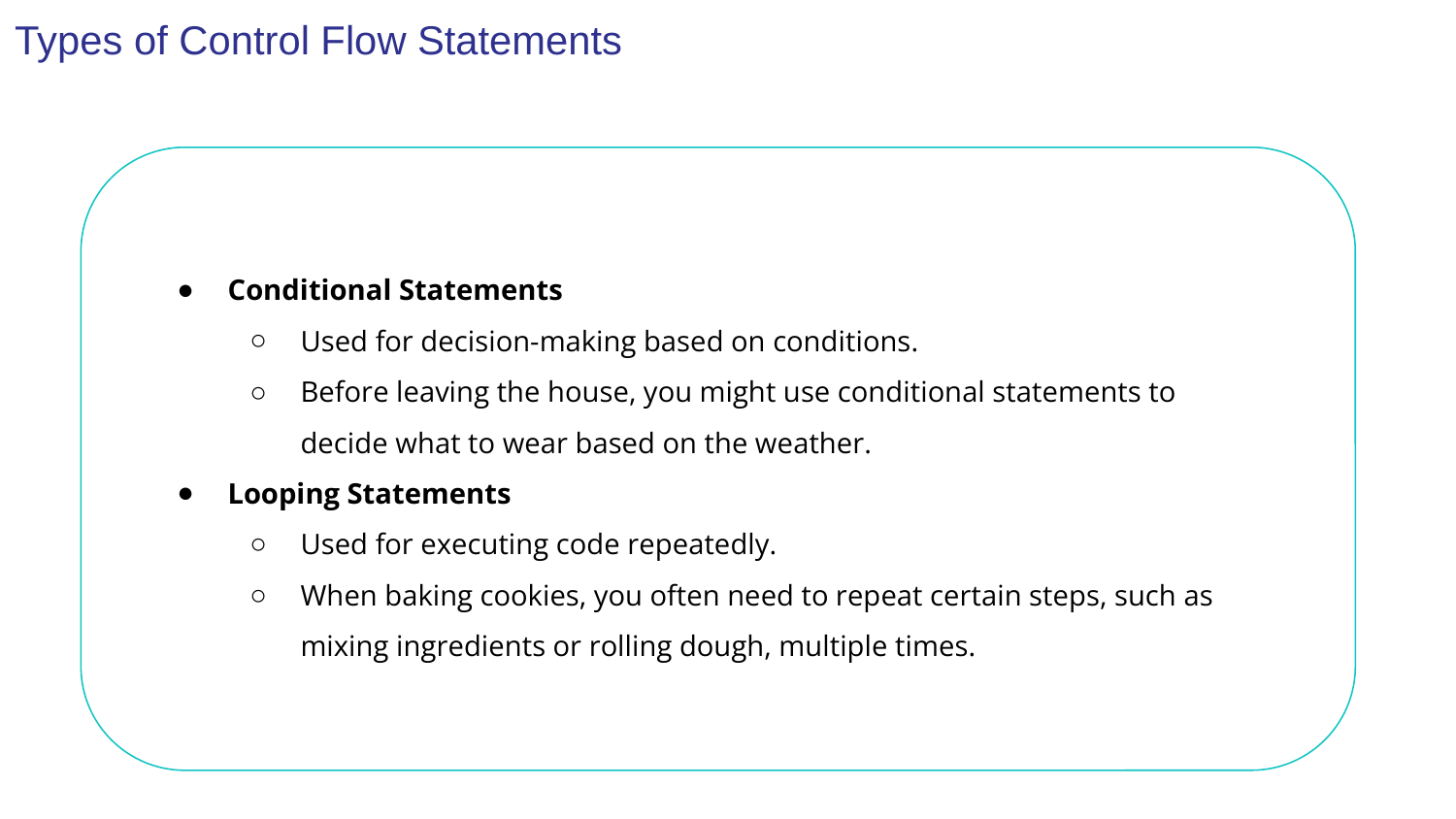

Types of Control Flow Statements

Conditional Statements
Used for decision-making based on conditions.
Before leaving the house, you might use conditional statements to decide what to wear based on the weather.
Looping Statements
Used for executing code repeatedly.
When baking cookies, you often need to repeat certain steps, such as mixing ingredients or rolling dough, multiple times.